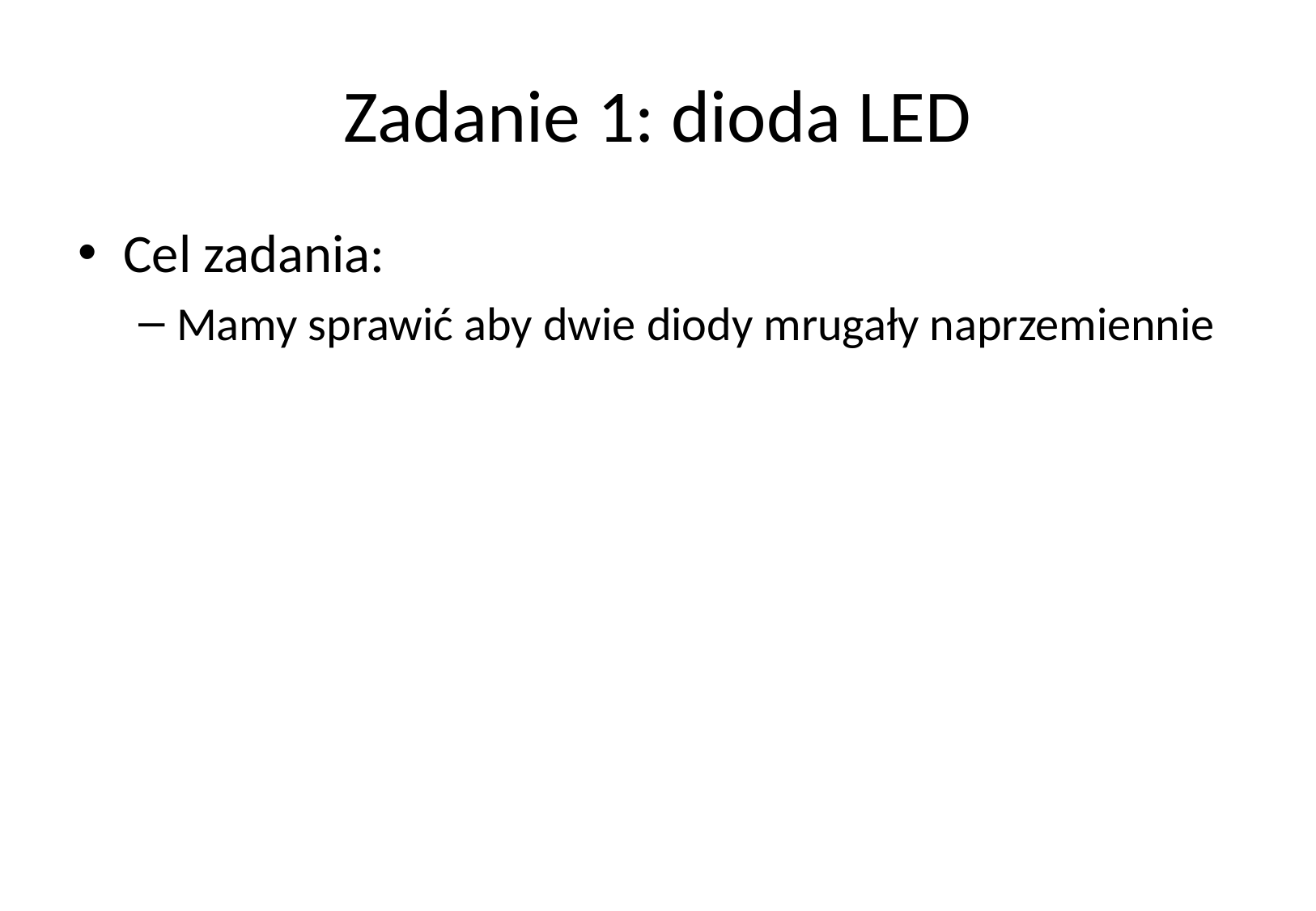

# Zadanie 1: dioda LED
Cel zadania:
Mamy sprawić aby dwie diody mrugały naprzemiennie